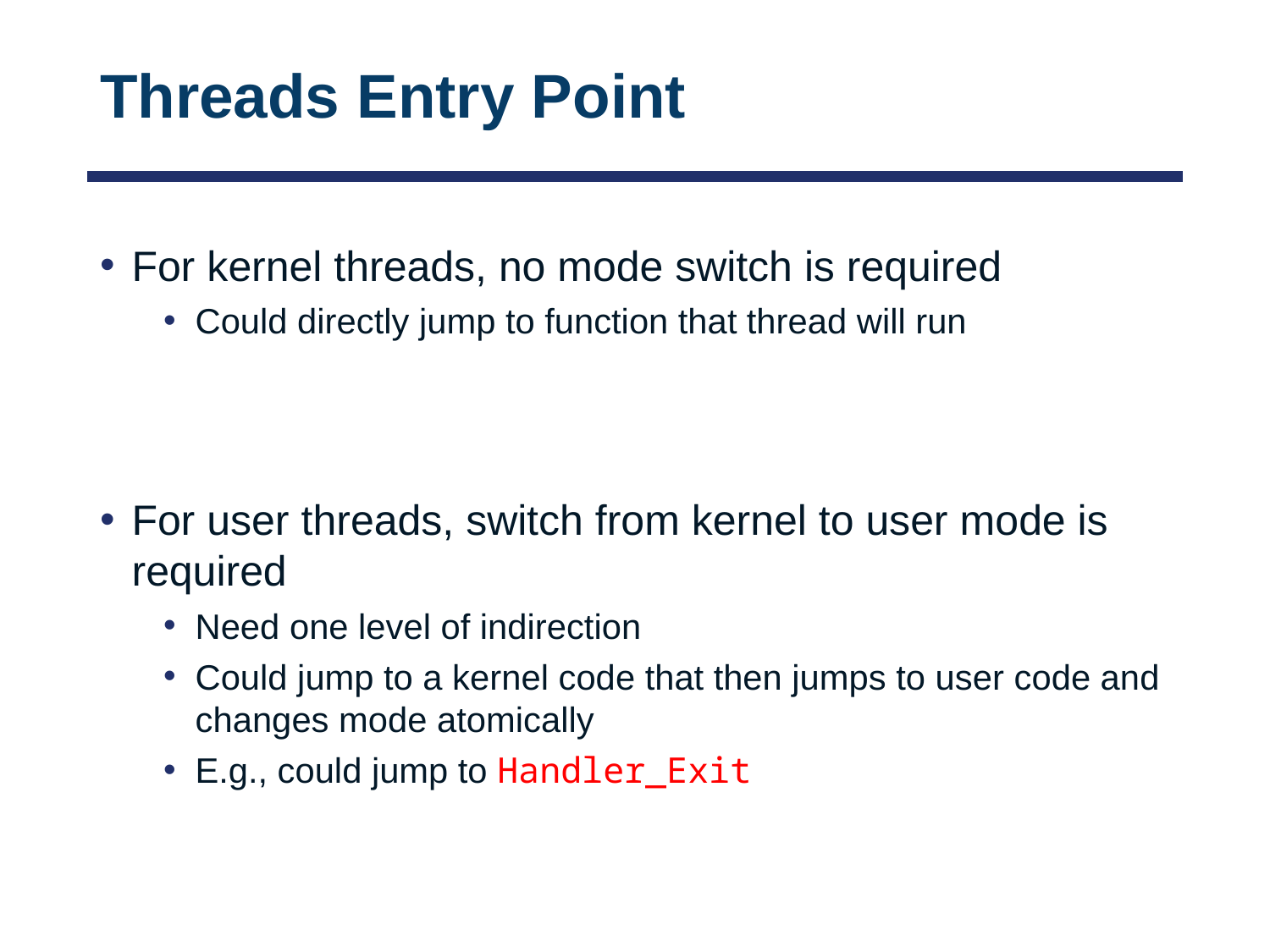

# Threads Entry Point
For kernel threads, no mode switch is required
Could directly jump to function that thread will run

For user threads, switch from kernel to user mode is required
Need one level of indirection
Could jump to a kernel code that then jumps to user code and changes mode atomically
E.g., could jump to Handler_Exit